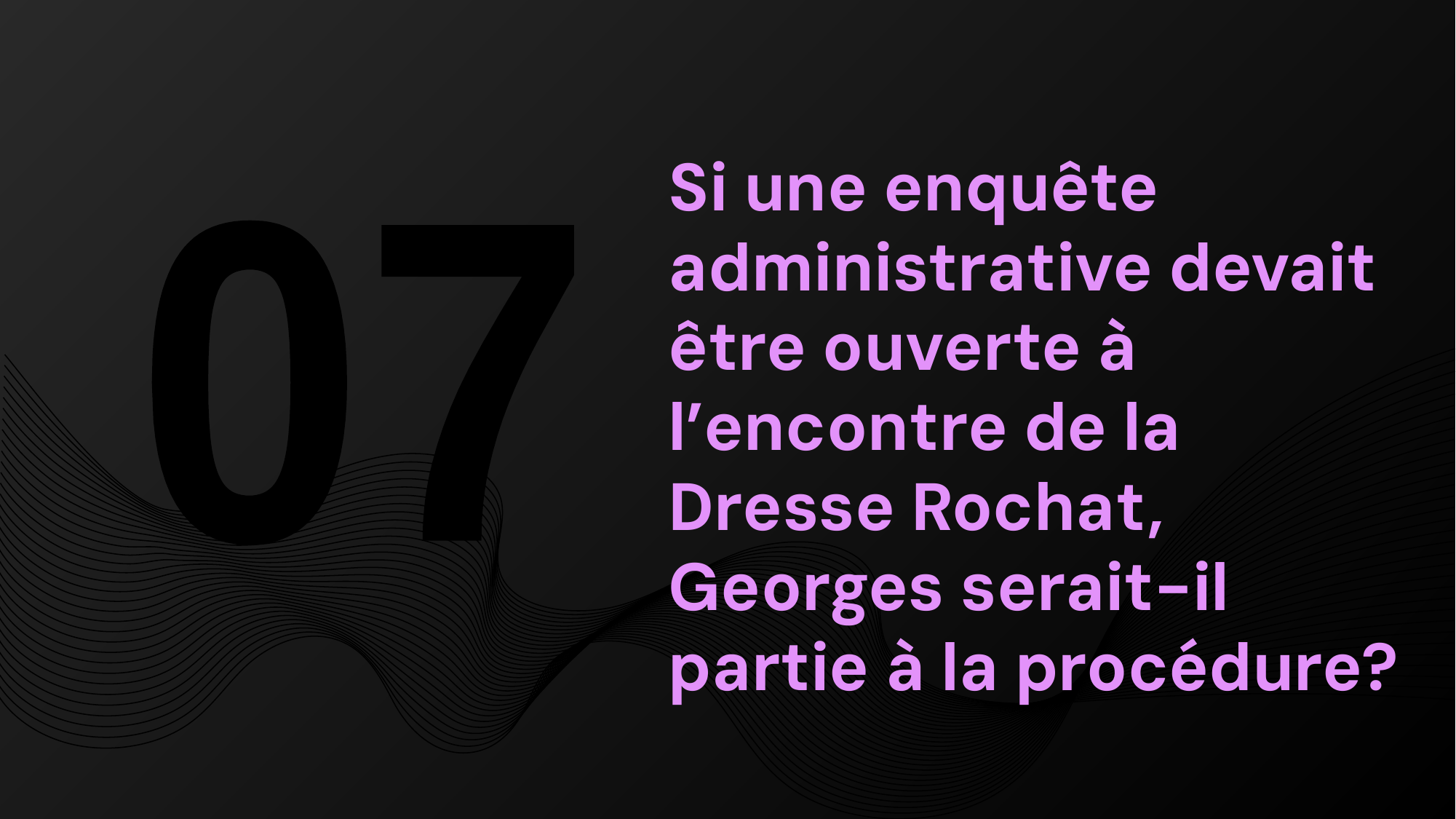

# Si une enquête administrative devait être ouverte à l’encontre de la Dresse Rochat, Georges serait-il partie à la procédure?
07